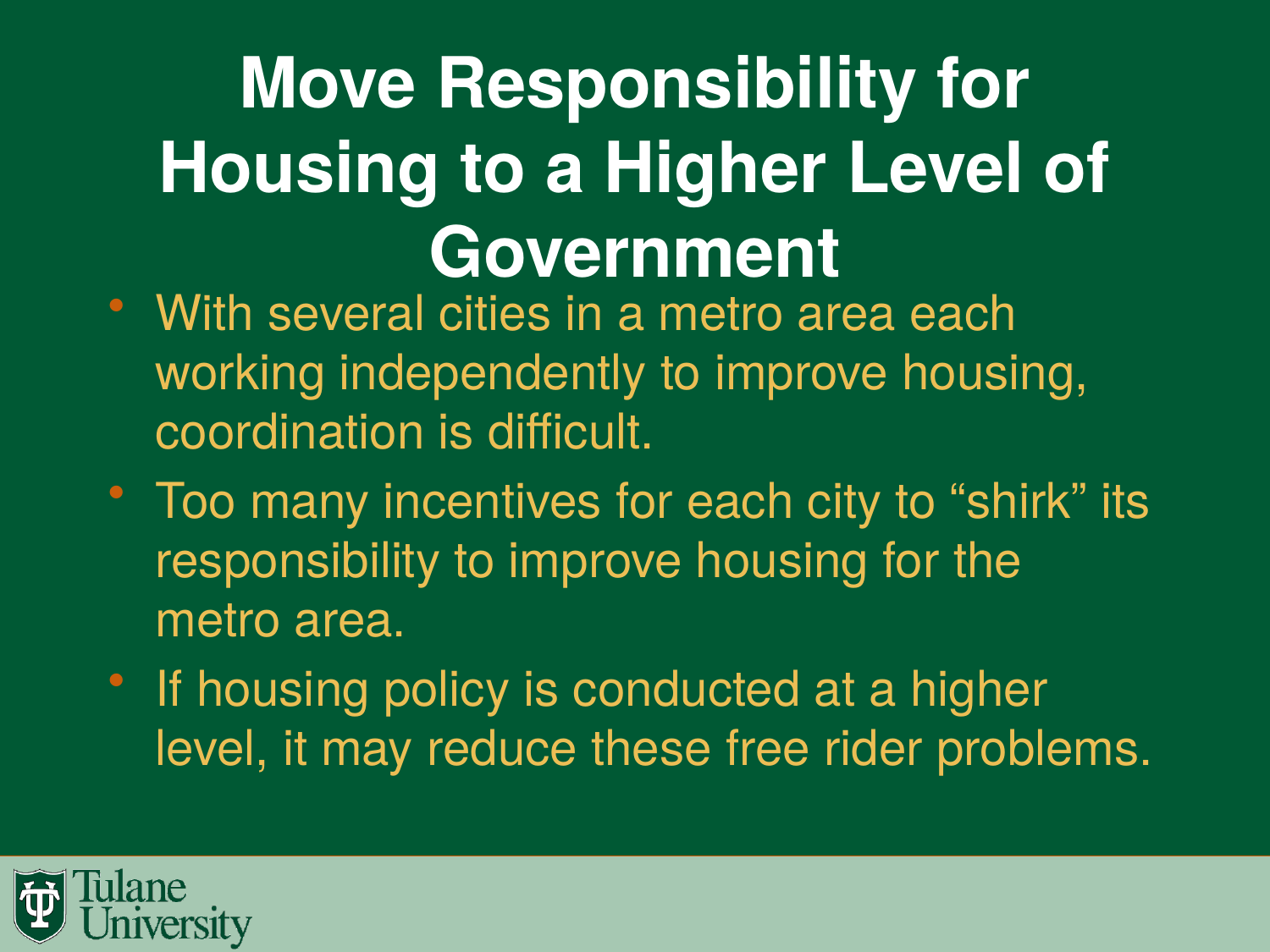

# Move Responsibility for Housing to a Higher Level of Government
With several cities in a metro area each working independently to improve housing, coordination is difficult.
Too many incentives for each city to “shirk” its responsibility to improve housing for the metro area.
If housing policy is conducted at a higher level, it may reduce these free rider problems.